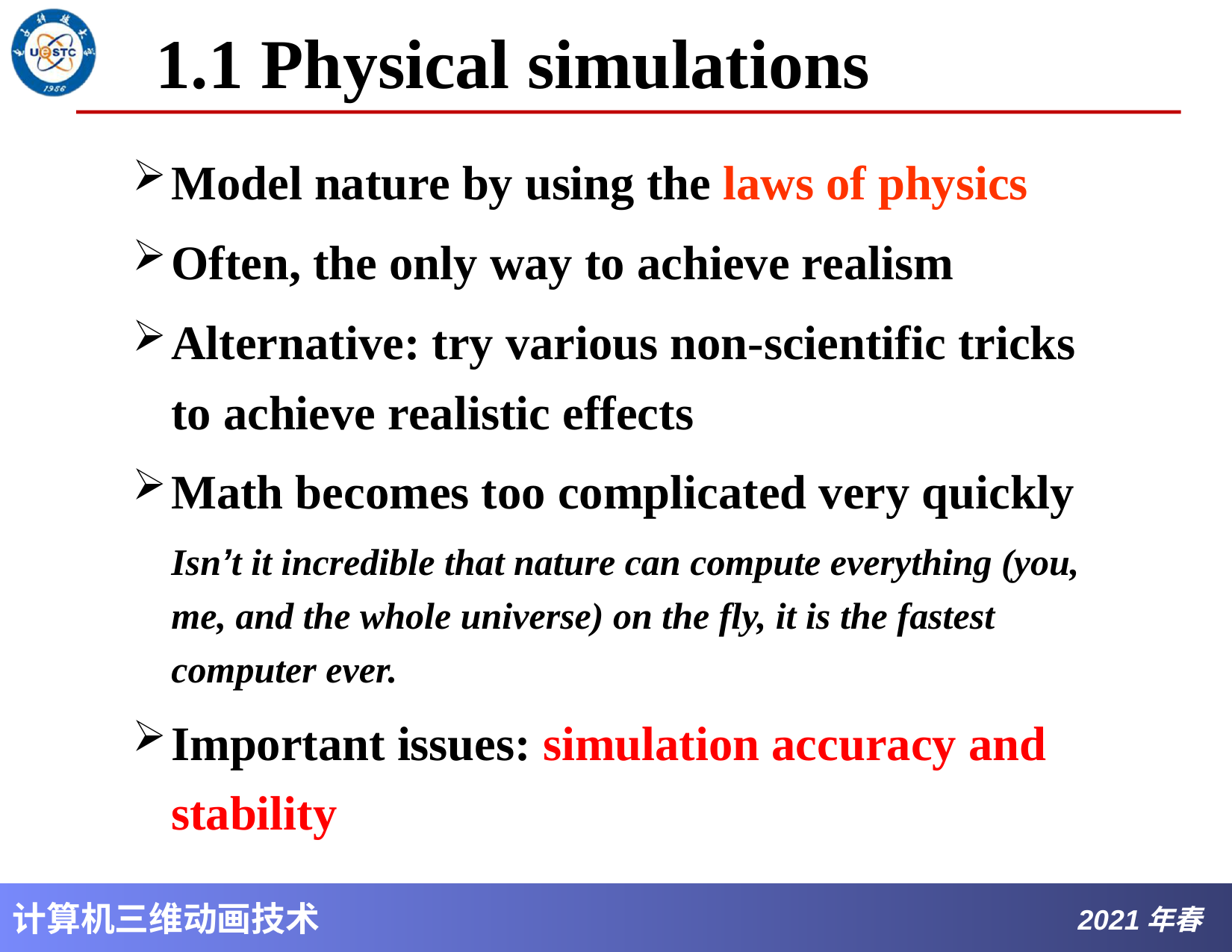

# 1.1 Physical simulations
Model nature by using the laws of physics
Often, the only way to achieve realism
Alternative: try various non-scientific tricks to achieve realistic effects
Math becomes too complicated very quickly
	Isn’t it incredible that nature can compute everything (you, me, and the whole universe) on the fly, it is the fastest computer ever.
Important issues: simulation accuracy and stability